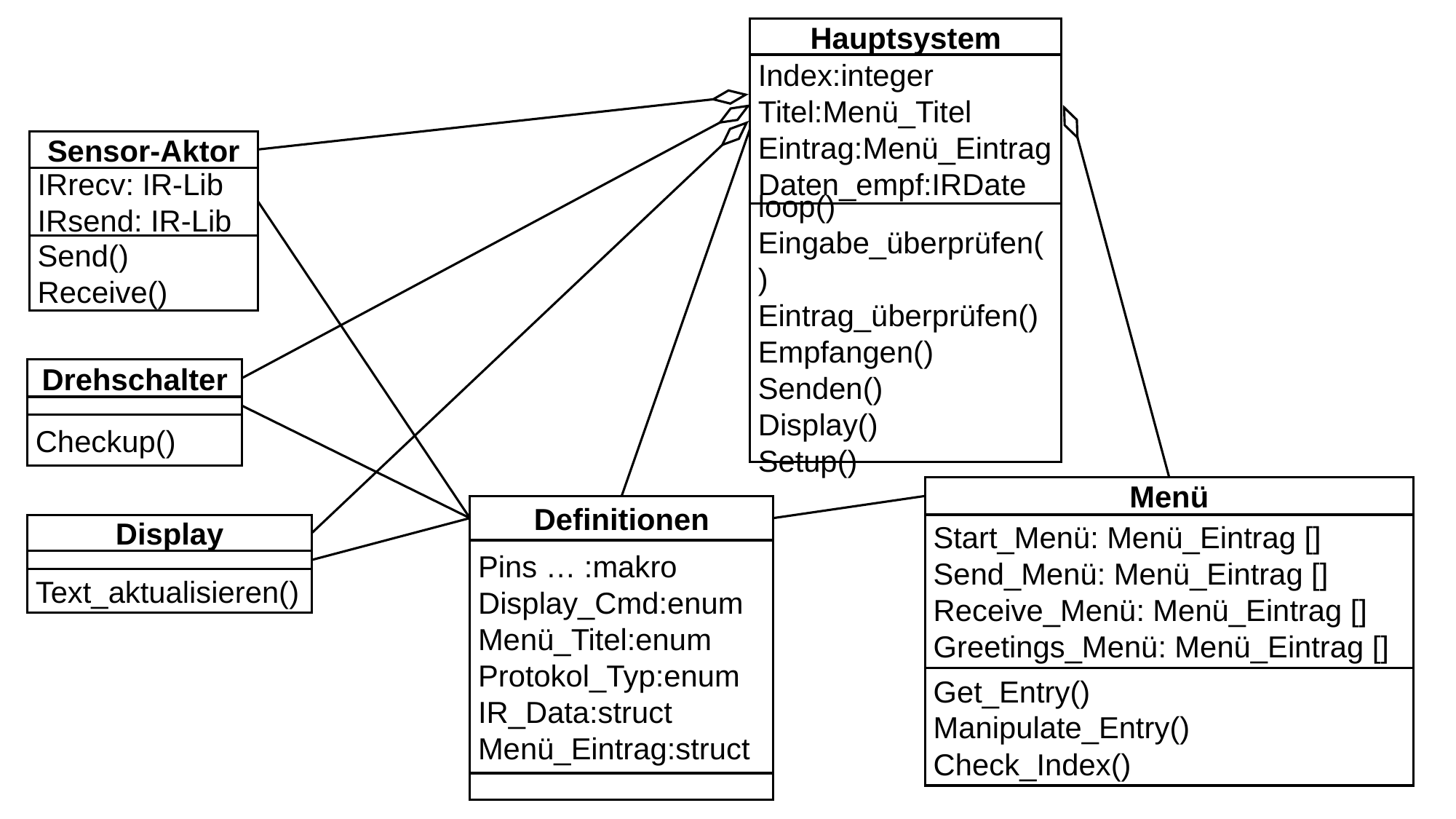

Hauptsystem
Index:integer
Titel:Menü_Titel
Eintrag:Menü_Eintrag
Daten_empf:IRDate
loop()
Eingabe_überprüfen()
Eintrag_überprüfen()
Empfangen()
Senden()
Display()
Setup()

Sensor-Aktor
IRrecv: IR-Lib
IRsend: IR-Lib
Send()
Receive()

Drehschalter

Checkup()
Menü
Start_Menü: Menü_Eintrag []
Send_Menü: Menü_Eintrag []
Receive_Menü: Menü_Eintrag []
Greetings_Menü: Menü_Eintrag []
Get_Entry()
Manipulate_Entry()
Check_Index()
Definitionen
Pins … :makro
Display_Cmd:enum
Menü_Titel:enum
Protokol_Typ:enum
IR_Data:struct
Menü_Eintrag:struct

Display

Text_aktualisieren()